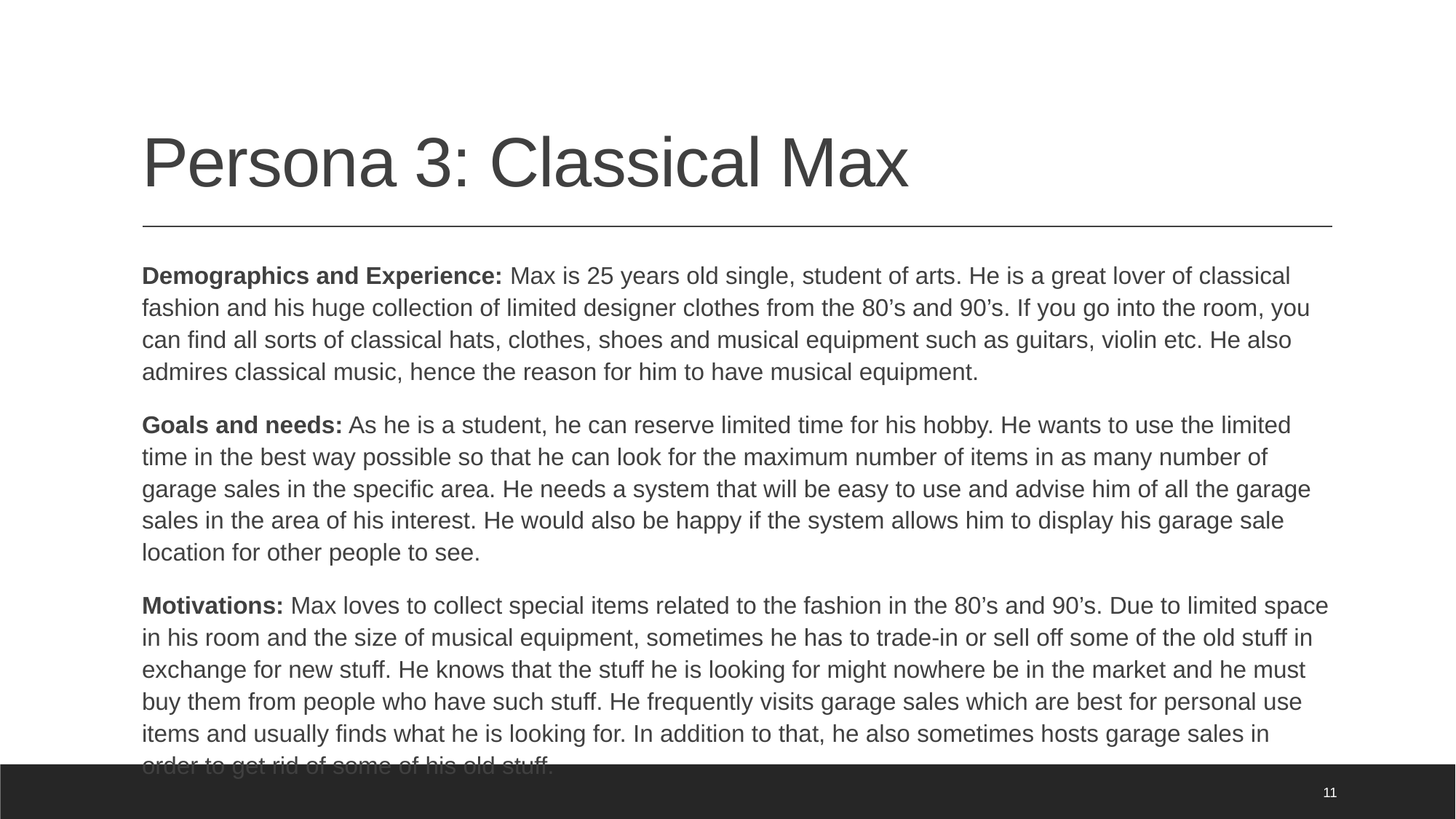

# Persona 3: Classical Max
Demographics and Experience: Max is 25 years old single, student of arts. He is a great lover of classical fashion and his huge collection of limited designer clothes from the 80’s and 90’s. If you go into the room, you can find all sorts of classical hats, clothes, shoes and musical equipment such as guitars, violin etc. He also admires classical music, hence the reason for him to have musical equipment.
Goals and needs: As he is a student, he can reserve limited time for his hobby. He wants to use the limited time in the best way possible so that he can look for the maximum number of items in as many number of garage sales in the specific area. He needs a system that will be easy to use and advise him of all the garage sales in the area of his interest. He would also be happy if the system allows him to display his garage sale location for other people to see.
Motivations: Max loves to collect special items related to the fashion in the 80’s and 90’s. Due to limited space in his room and the size of musical equipment, sometimes he has to trade-in or sell off some of the old stuff in exchange for new stuff. He knows that the stuff he is looking for might nowhere be in the market and he must buy them from people who have such stuff. He frequently visits garage sales which are best for personal use items and usually finds what he is looking for. In addition to that, he also sometimes hosts garage sales in order to get rid of some of his old stuff.
11